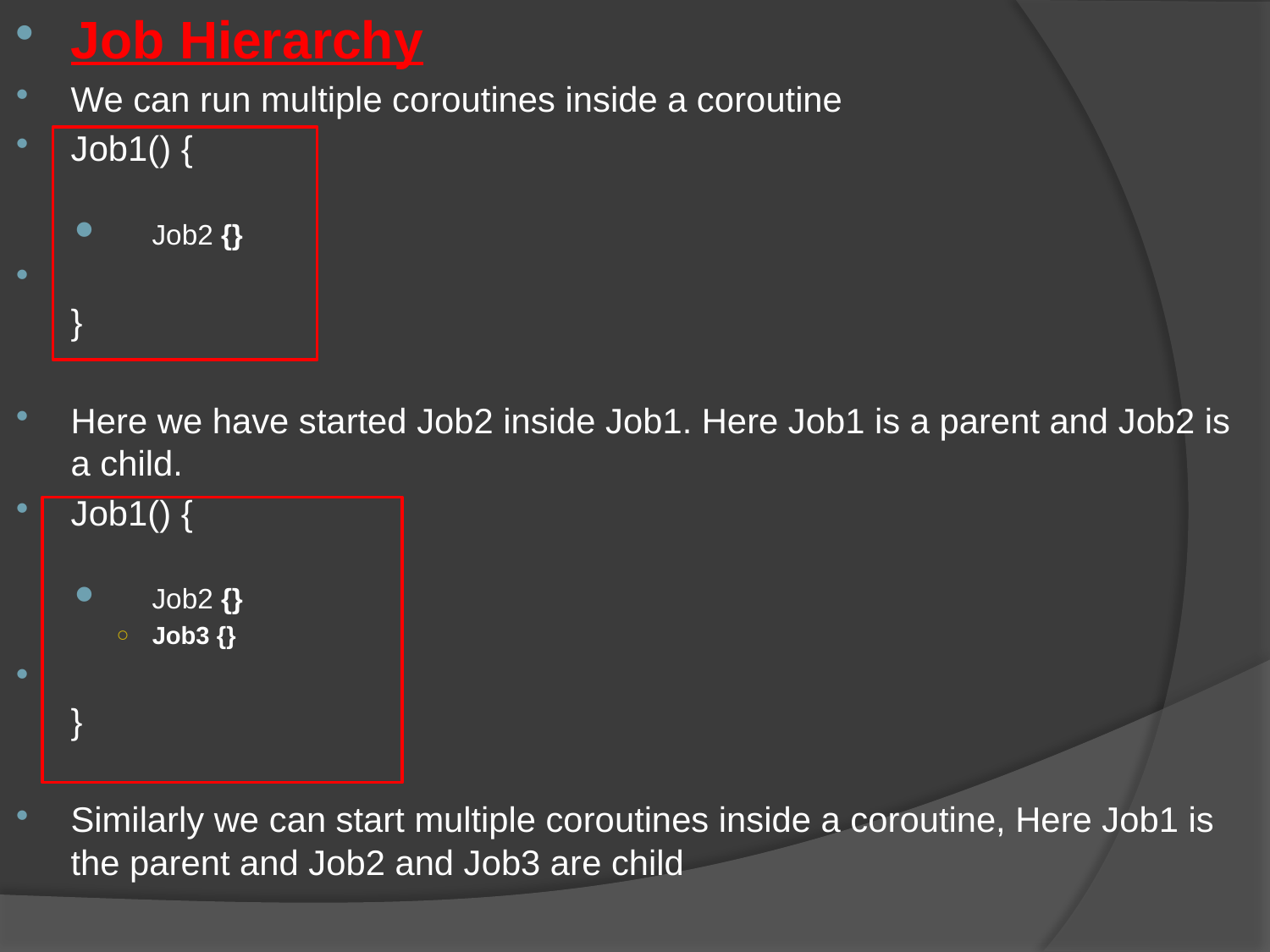

Job Hierarchy
We can run multiple coroutines inside a coroutine
Job1() {
     Job2 {}
}

Here we have started Job2 inside Job1. Here Job1 is a parent and Job2 is a child.
Job1() {
     Job2 {}
Job3 {}
}

Similarly we can start multiple coroutines inside a coroutine, Here Job1 is the parent and Job2 and Job3 are child